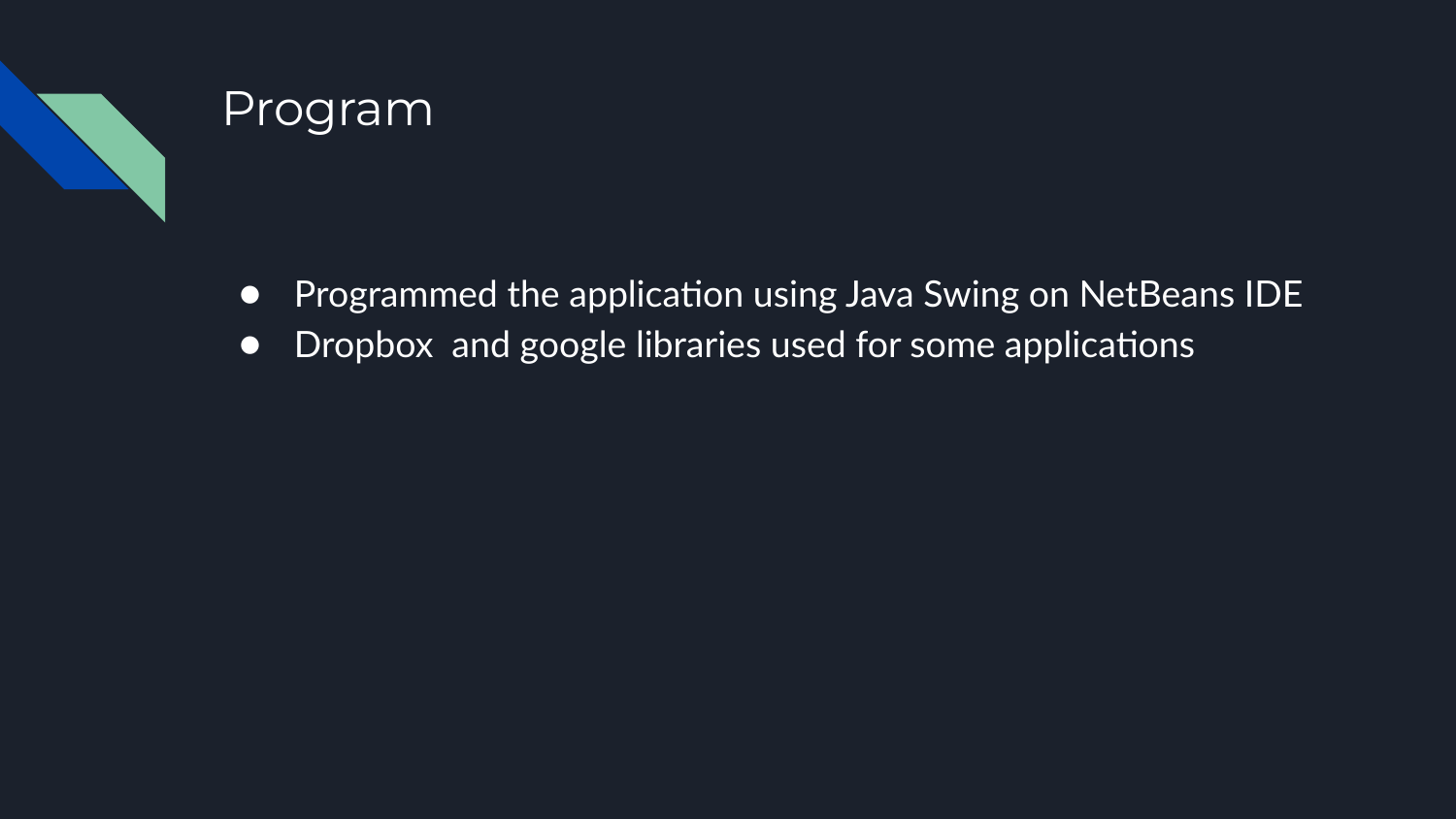

# Program
Programmed the application using Java Swing on NetBeans IDE
Dropbox  and google libraries used for some applications